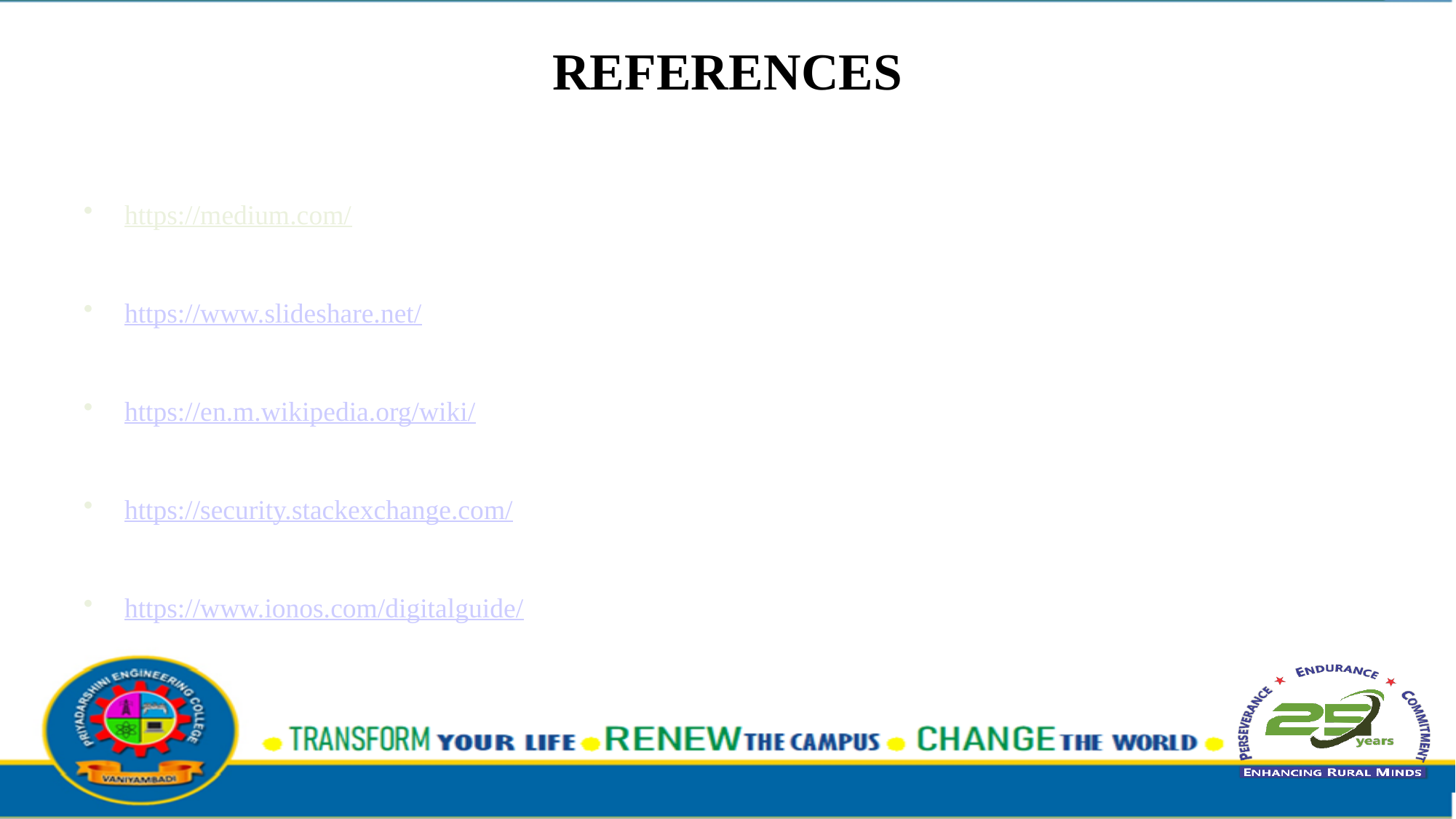

# REFERENCES
https://medium.com/

https://www.slideshare.net/

https://en.m.wikipedia.org/wiki/

https://security.stackexchange.com/

https://www.ionos.com/digitalguide/